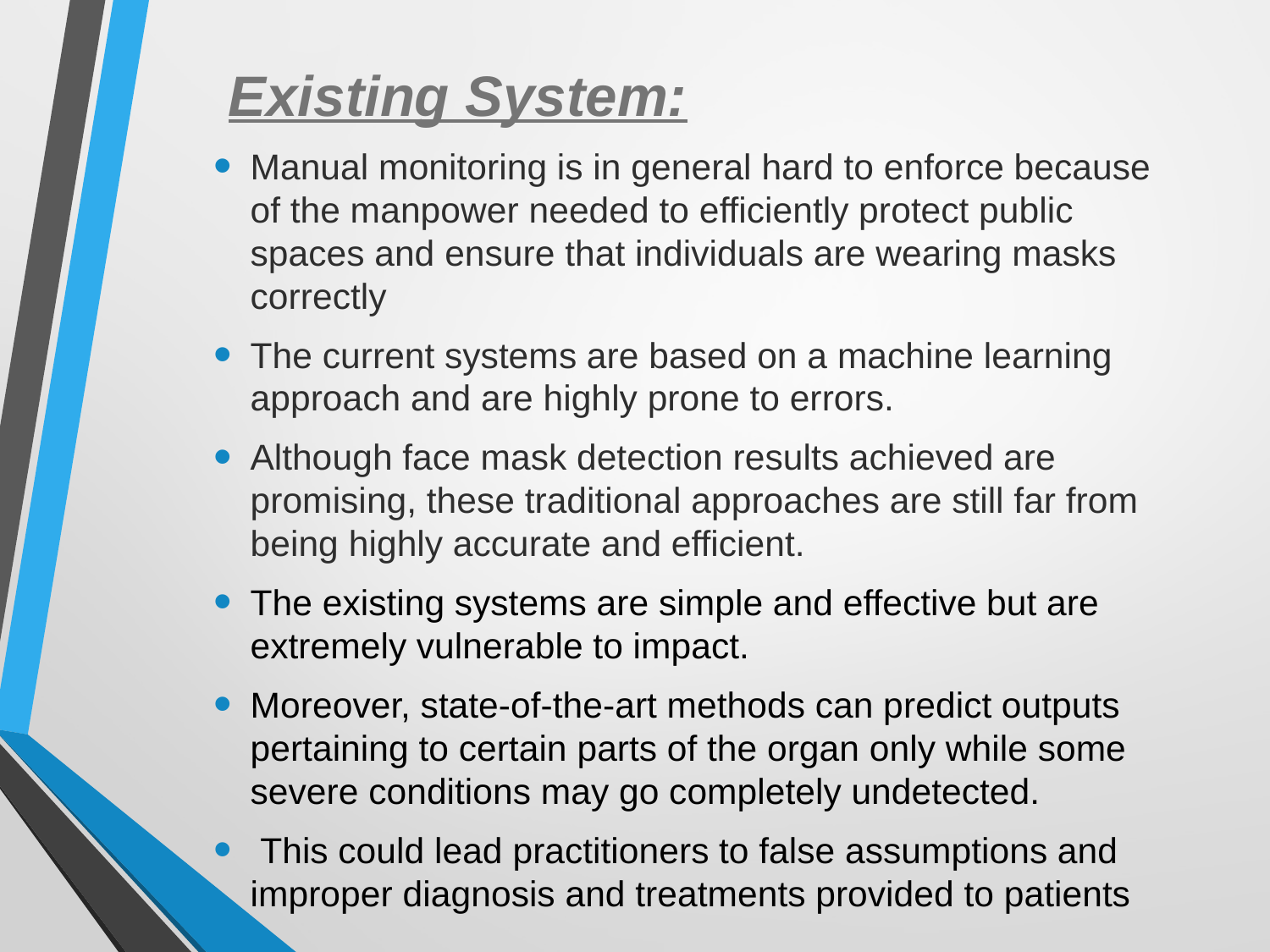

Existing System:
Manual monitoring is in general hard to enforce because of the manpower needed to efficiently protect public spaces and ensure that individuals are wearing masks correctly
The current systems are based on a machine learning approach and are highly prone to errors.
Although face mask detection results achieved are promising, these traditional approaches are still far from being highly accurate and efficient.
The existing systems are simple and effective but are extremely vulnerable to impact.
Moreover, state-of-the-art methods can predict outputs pertaining to certain parts of the organ only while some severe conditions may go completely undetected.
 This could lead practitioners to false assumptions and improper diagnosis and treatments provided to patients